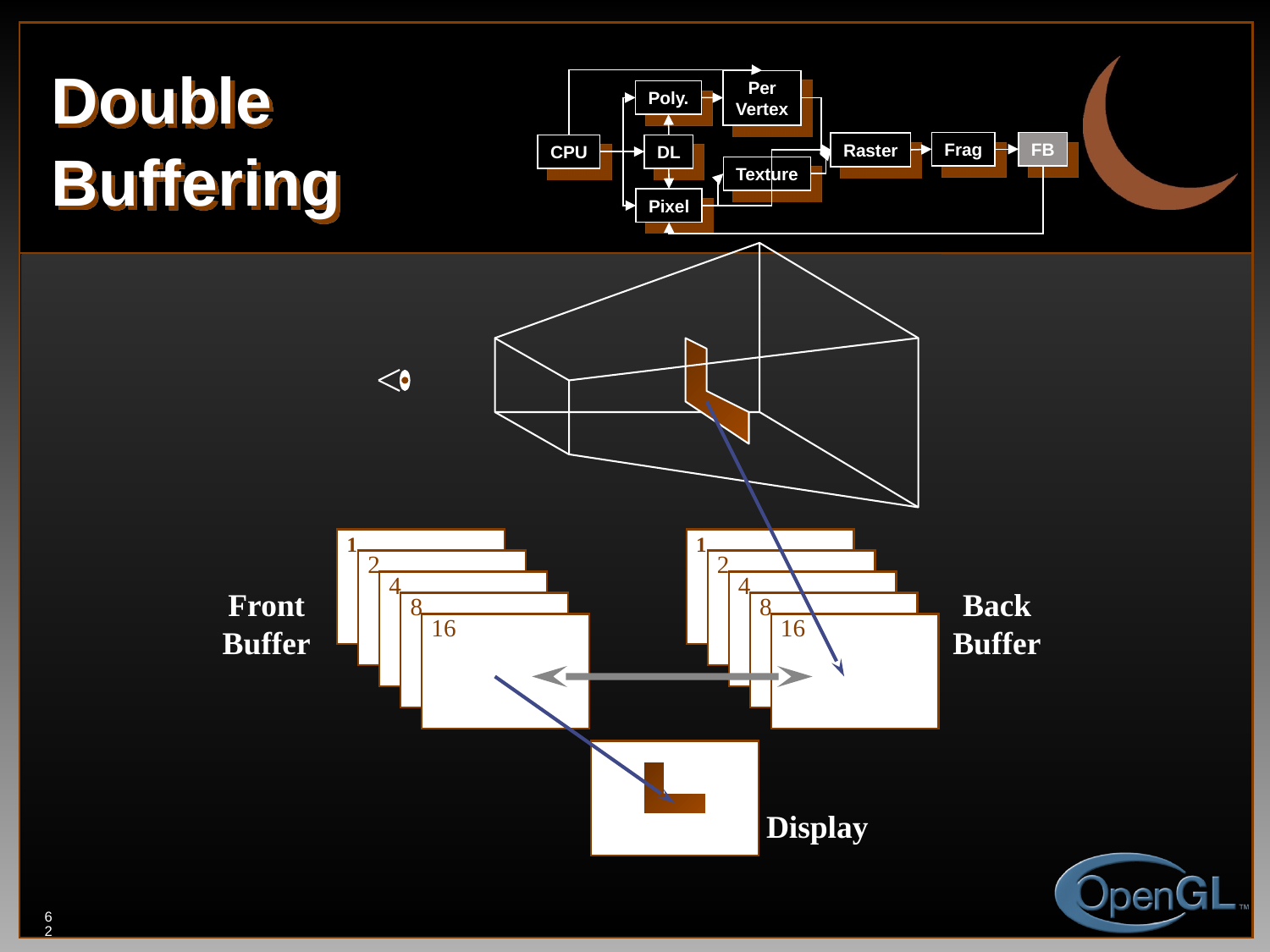

# Double Buffering
Per
Vertex
Poly.
Frag
FB
Raster
CPU
DL
Texture
Pixel

1
1

2
2

4
4

Front
Buffer
Back
Buffer
8
8

16
16

Display
62